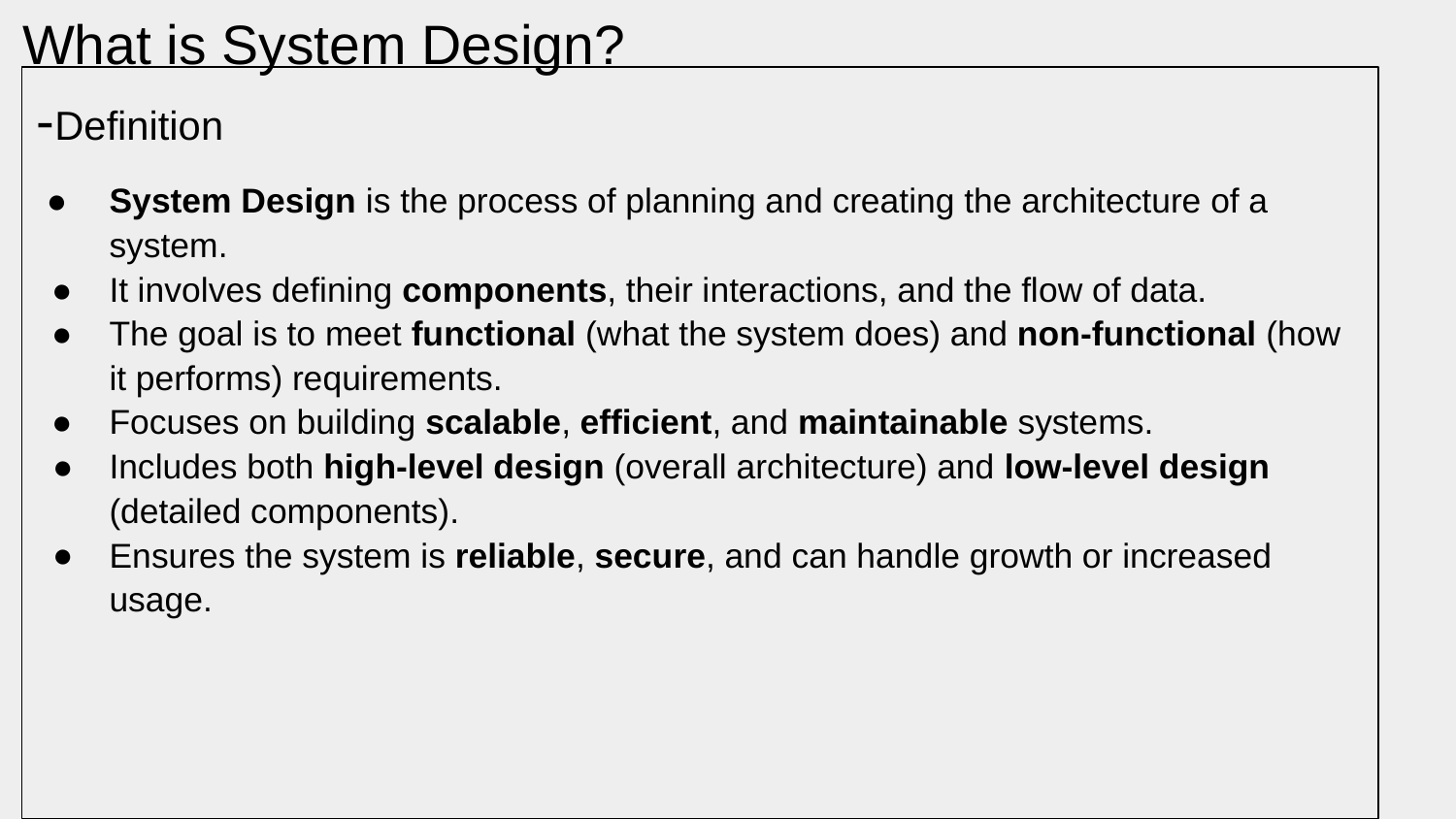

# What is System Design?
-Definition
System Design is the process of planning and creating the architecture of a system.
It involves defining components, their interactions, and the flow of data.
The goal is to meet functional (what the system does) and non-functional (how it performs) requirements.
Focuses on building scalable, efficient, and maintainable systems.
Includes both high-level design (overall architecture) and low-level design (detailed components).
Ensures the system is reliable, secure, and can handle growth or increased usage.